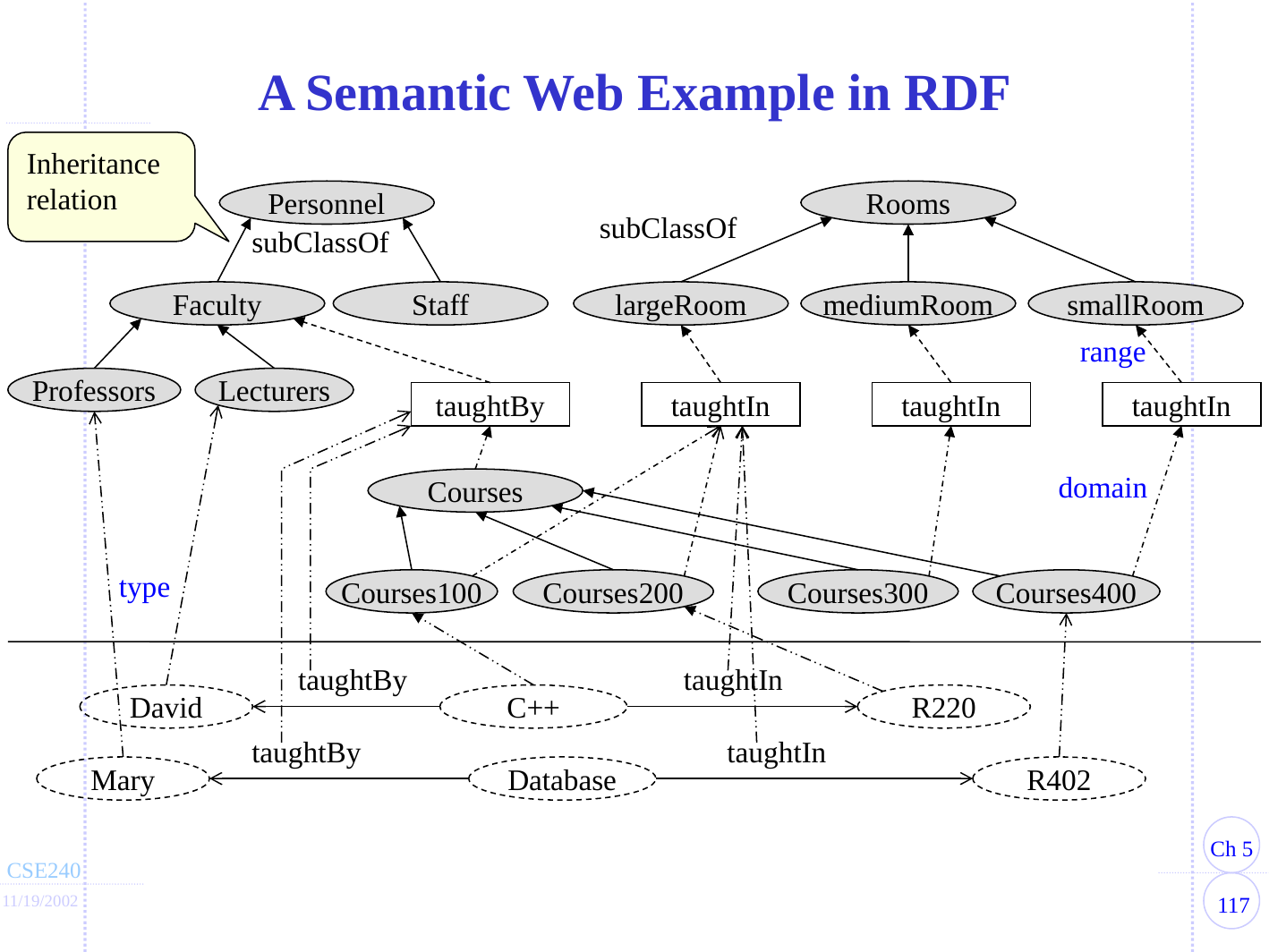

# A Semantic Web Example in RDF
Inheritance relation
Personnel
Rooms
subClassOf
subClassOf
Faculty
Staff
largeRoom
mediumRoom
smallRoom
range
Professors
Lecturers
taughtBy
taughtIn
taughtIn
taughtIn

domain
Courses
type
Courses100
Courses200
Courses300
Courses400

taughtBy
taughtIn
David
C++
R220
taughtBy
taughtIn
Mary
Database
R402